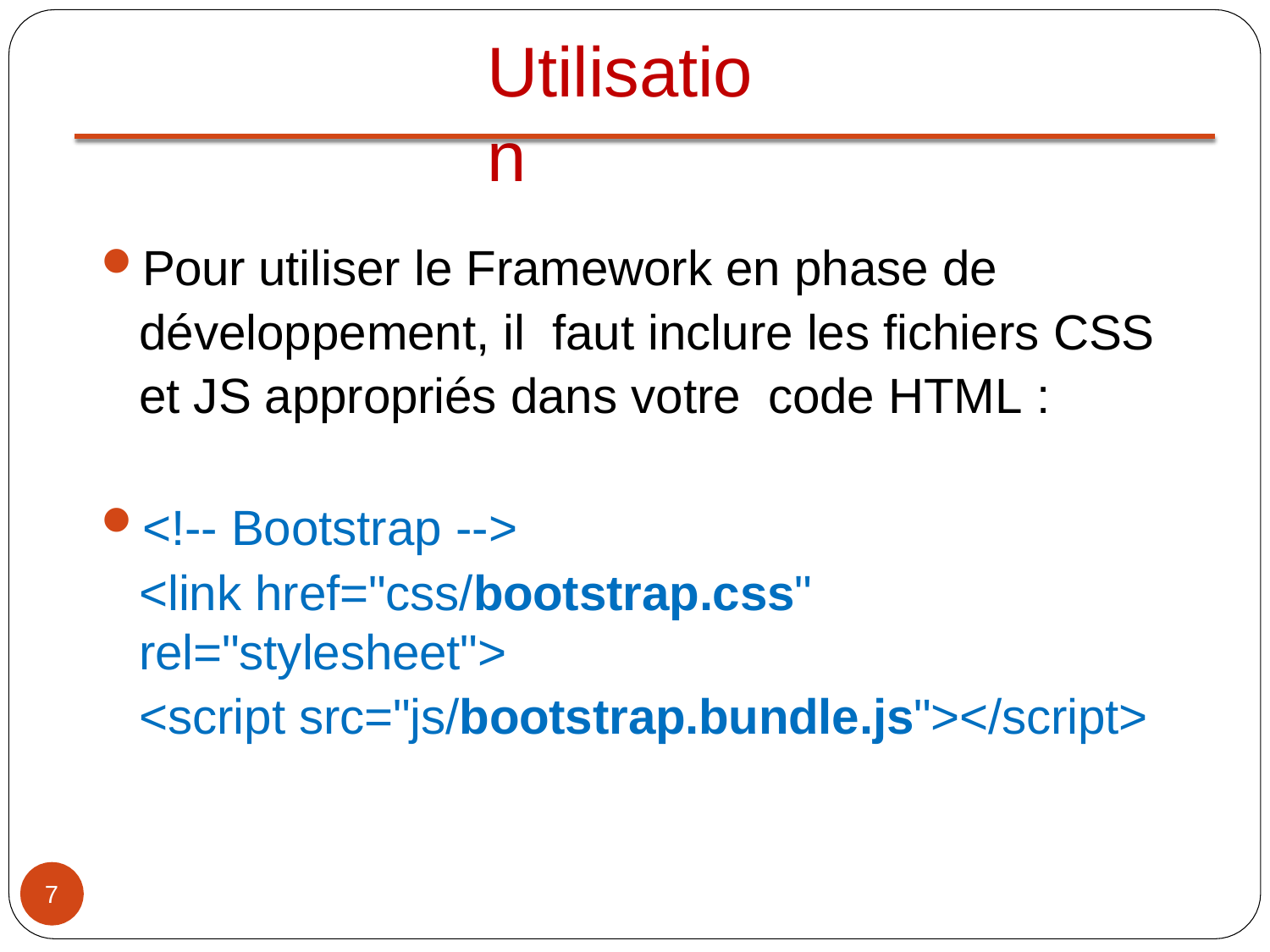

# Utilisation

Pour utiliser le Framework en phase de développement, il  faut inclure les fichiers CSS et JS appropriés dans votre  code HTML :

<!-- Bootstrap -->
<link href="css/bootstrap.css" rel="stylesheet">
<script src="js/bootstrap.bundle.js"></script>

7